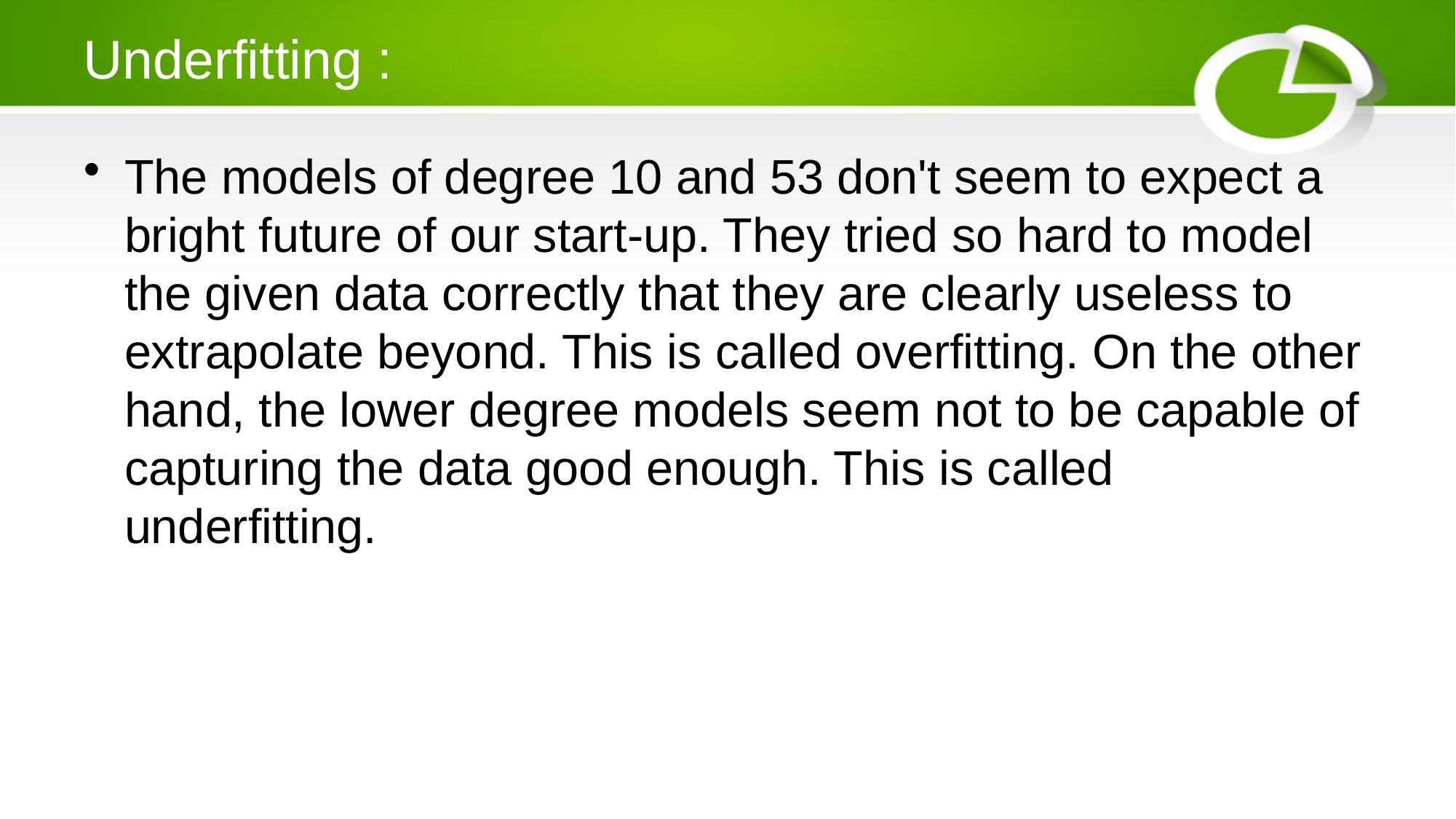

# Underfitting :
The models of degree 10 and 53 don't seem to expect a bright future of our start-up. They tried so hard to model the given data correctly that they are clearly useless to extrapolate beyond. This is called overfitting. On the other hand, the lower degree models seem not to be capable of capturing the data good enough. This is called underfitting.